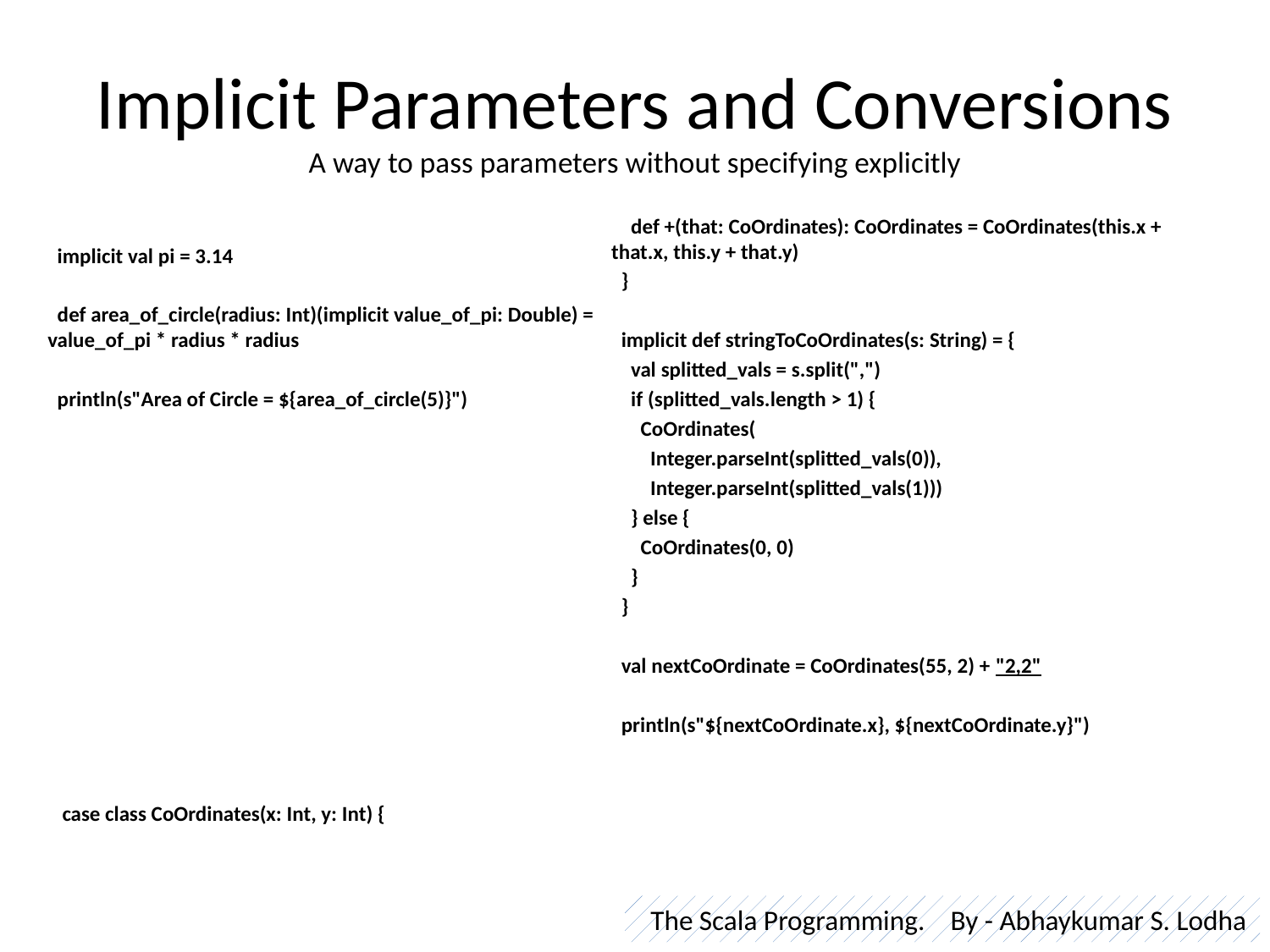

# Implicit Parameters and Conversions A way to pass parameters without specifying explicitly

  implicit val pi = 3.14

  def area_of_circle(radius: Int)(implicit value_of_pi: Double) = value_of_pi * radius * radius

  println(s"Area of Circle = ${area_of_circle(5)}")

   case class CoOrdinates(x: Int, y: Int) {
    def +(that: CoOrdinates): CoOrdinates = CoOrdinates(this.x + that.x, this.y + that.y)
  }

  implicit def stringToCoOrdinates(s: String) = {
    val splitted_vals = s.split(",")
    if (splitted_vals.length > 1) {
      CoOrdinates(
        Integer.parseInt(splitted_vals(0)),
        Integer.parseInt(splitted_vals(1)))
    } else {
      CoOrdinates(0, 0)
    }
  }

  val nextCoOrdinate = CoOrdinates(55, 2) + "2,2"

  println(s"${nextCoOrdinate.x}, ${nextCoOrdinate.y}")